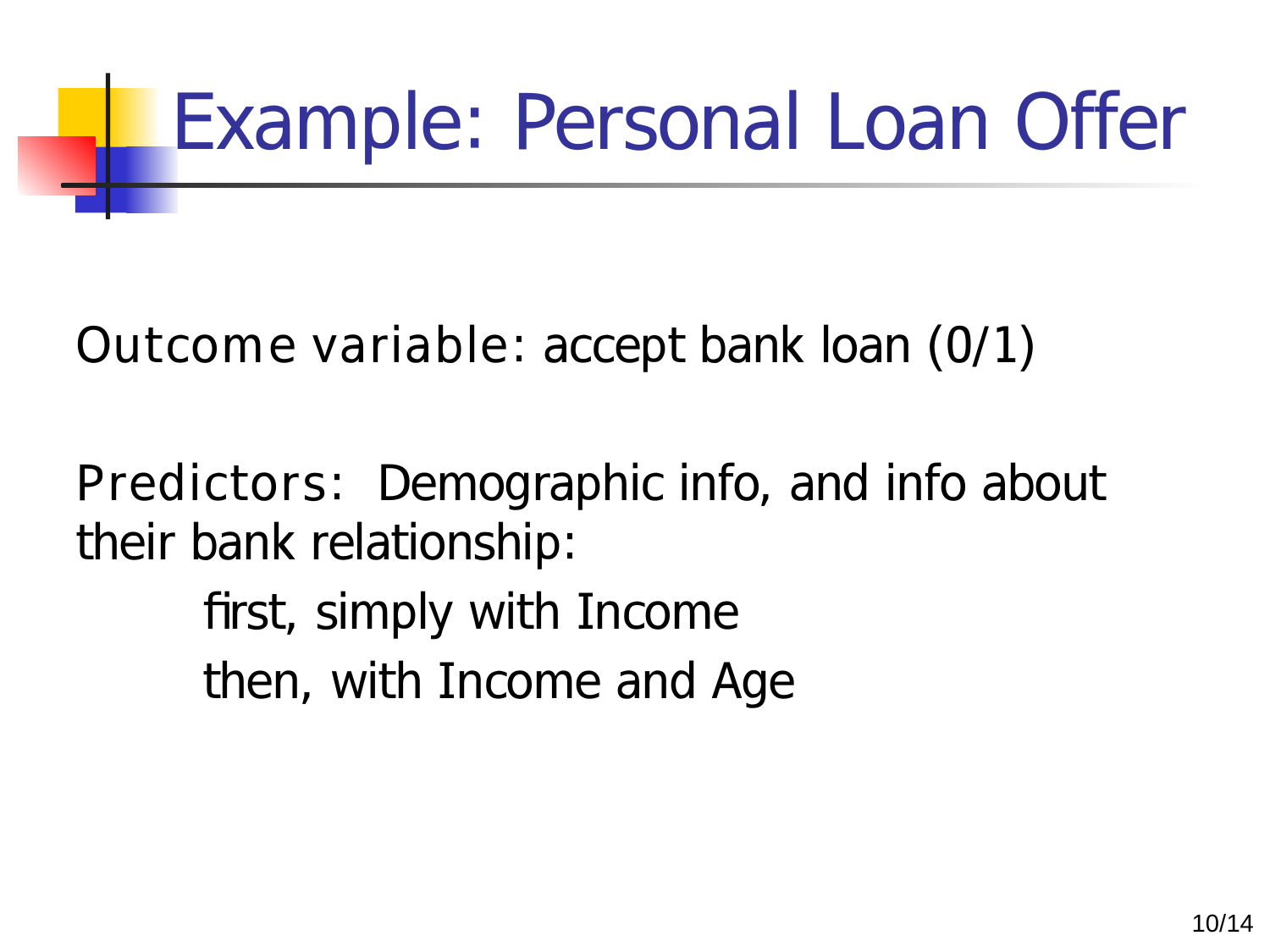

# Example: Personal Loan Offer
Outcome variable: accept bank loan (0/1)

Predictors:  Demographic info, and info about their bank relationship:
	first, simply with Income
	then, with Income and Age
10/14